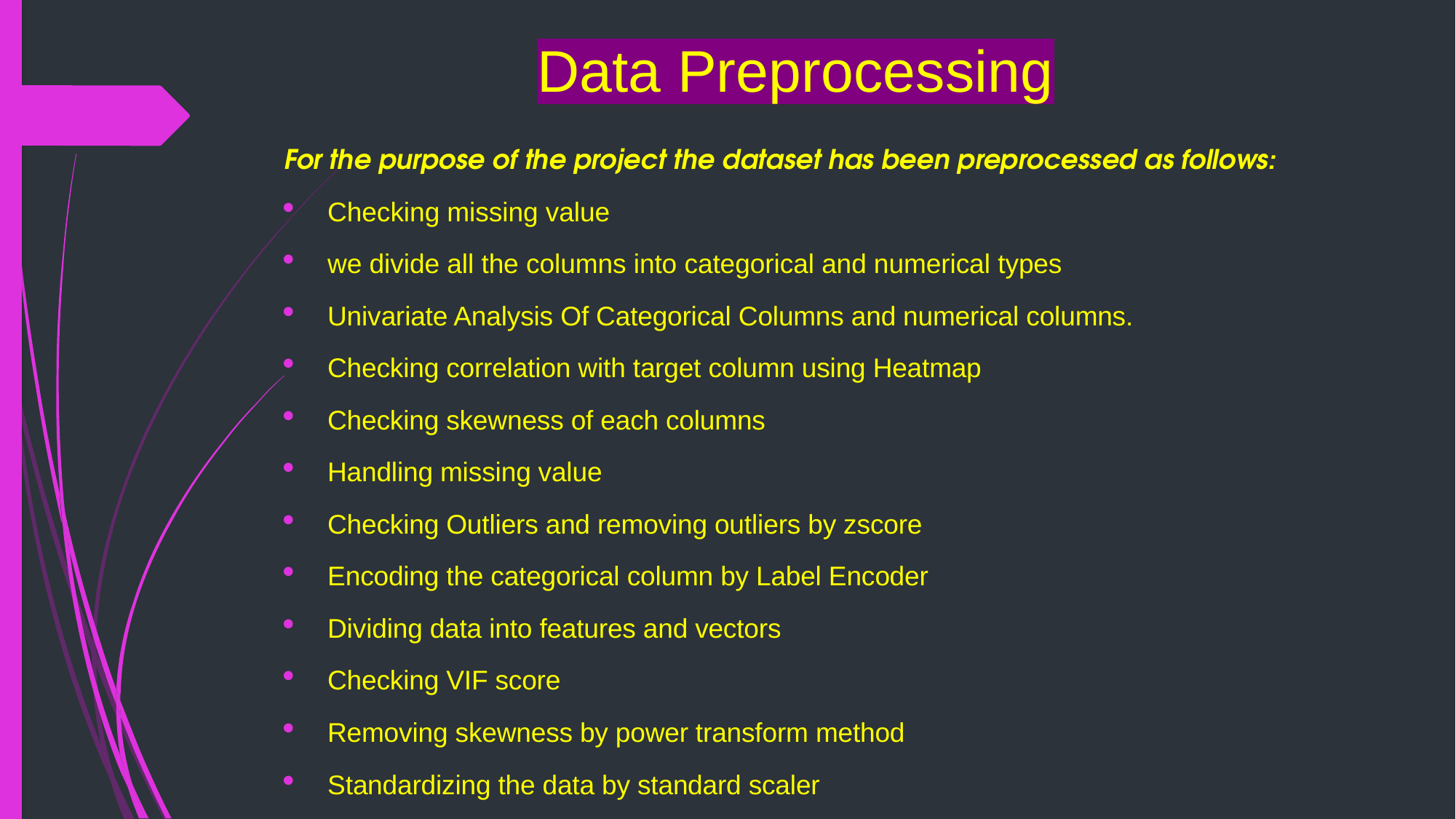

# Data Preprocessing
For the purpose of the project the dataset has been preprocessed as follows:
Checking missing value
we divide all the columns into categorical and numerical types
Univariate Analysis Of Categorical Columns and numerical columns.
Checking correlation with target column using Heatmap
Checking skewness of each columns
Handling missing value
Checking Outliers and removing outliers by zscore
Encoding the categorical column by Label Encoder
Dividing data into features and vectors
Checking VIF score
Removing skewness by power transform method
Standardizing the data by standard scaler